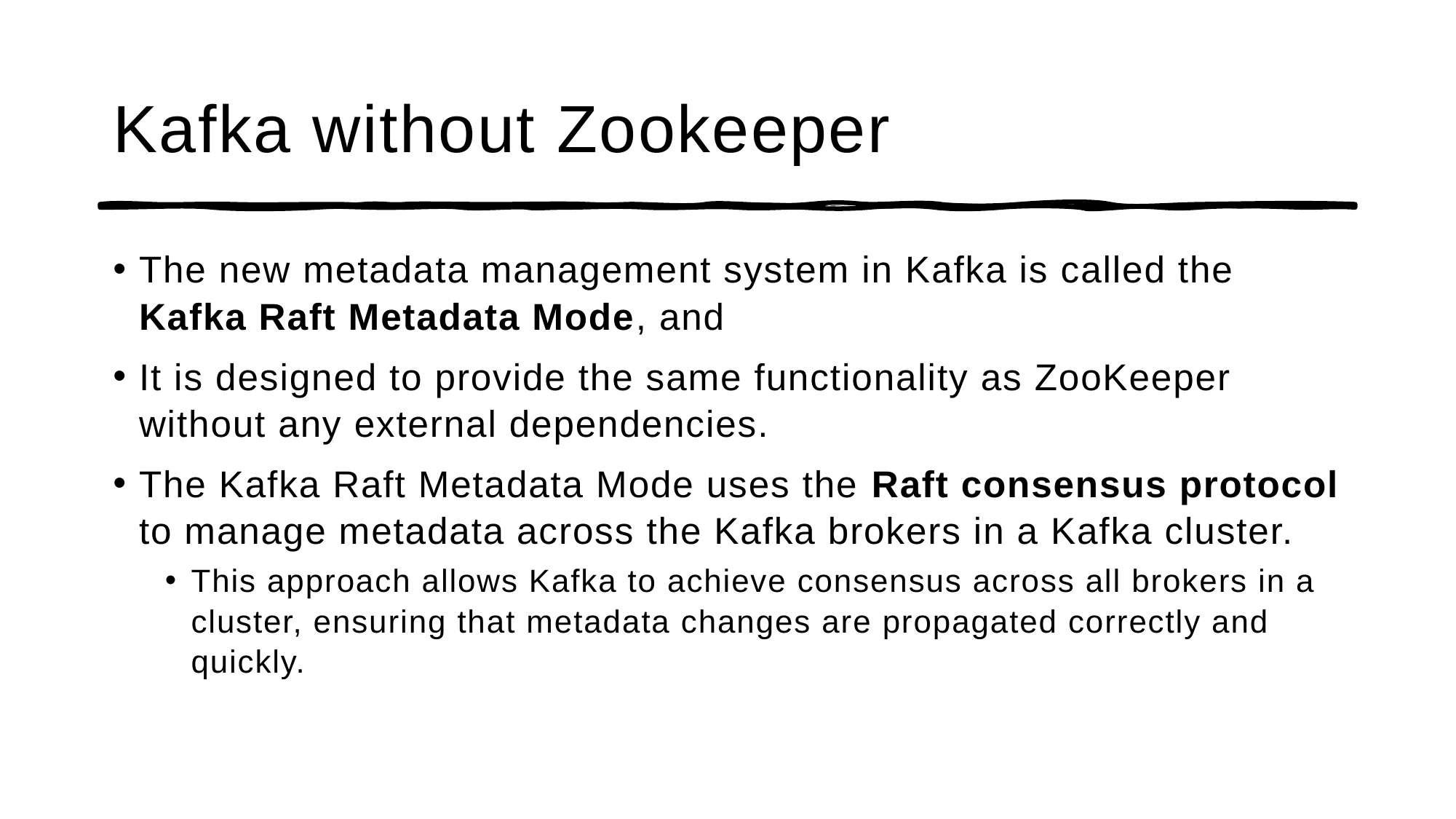

# Kafka without Zookeeper
The new metadata management system in Kafka is called the Kafka Raft Metadata Mode, and
It is designed to provide the same functionality as ZooKeeper without any external dependencies.
The Kafka Raft Metadata Mode uses the Raft consensus protocol to manage metadata across the Kafka brokers in a Kafka cluster.
This approach allows Kafka to achieve consensus across all brokers in a cluster, ensuring that metadata changes are propagated correctly and quickly.